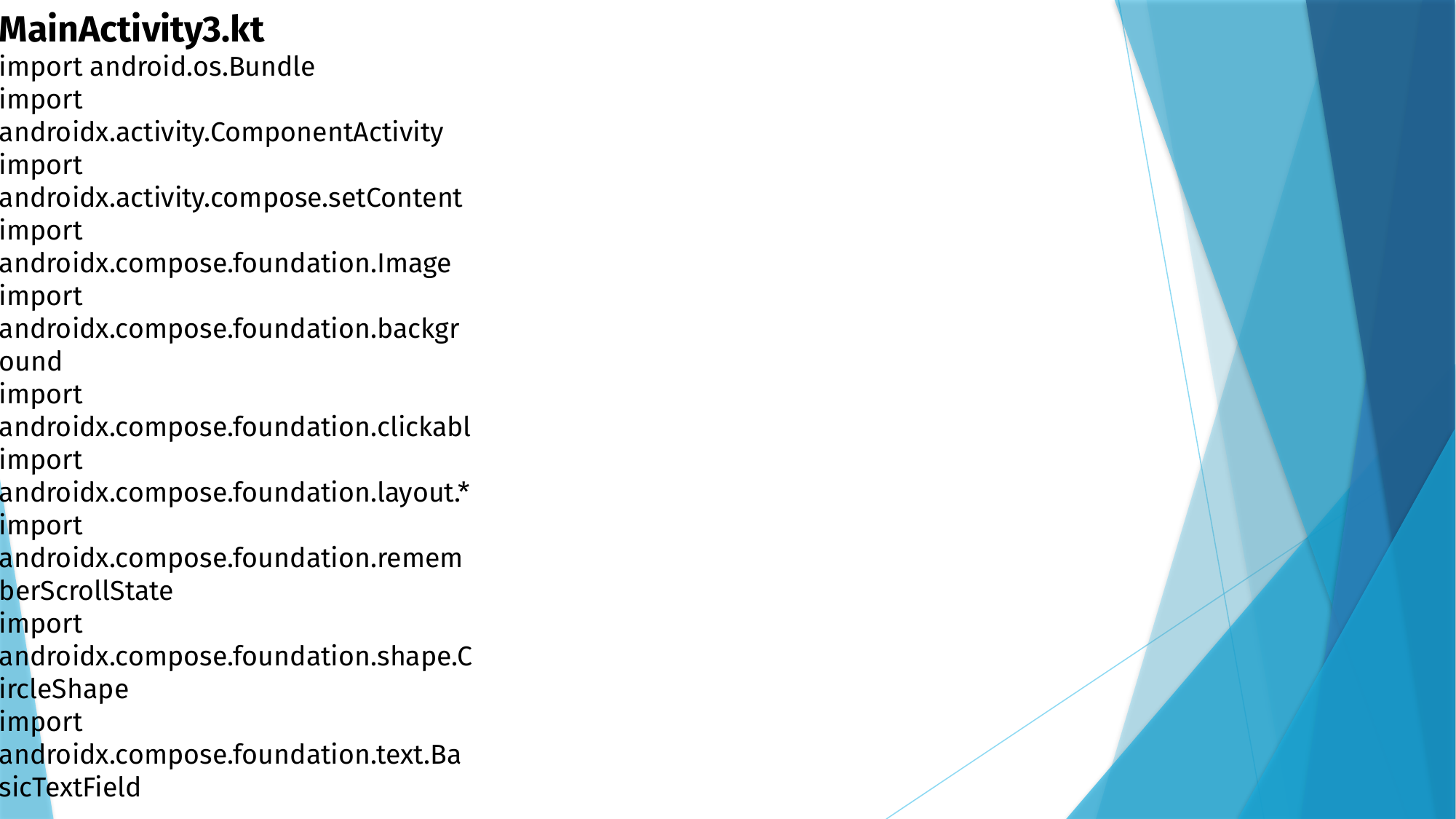

MainActivity3.kt
import android.os.Bundle
import androidx.activity.ComponentActivity
import androidx.activity.compose.setContent
import androidx.compose.foundation.Image
import androidx.compose.foundation.background
import androidx.compose.foundation.clickabl
import androidx.compose.foundation.layout.*
import androidx.compose.foundation.rememberScrollState
import androidx.compose.foundation.shape.CircleShape
import androidx.compose.foundation.text.BasicTextField